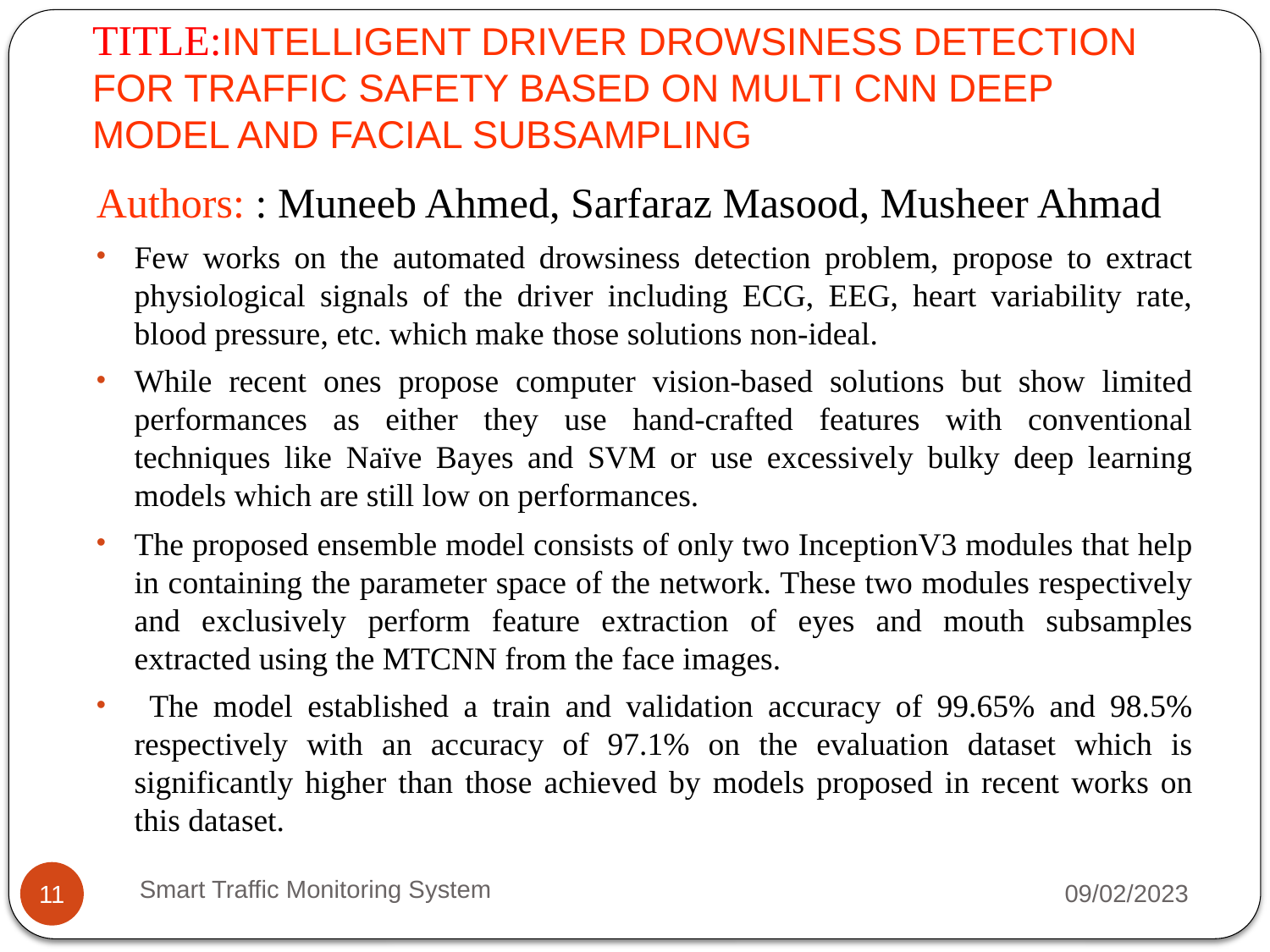

# TITLE:INTELLIGENT DRIVER DROWSINESS DETECTION FOR TRAFFIC SAFETY BASED ON MULTI CNN DEEP MODEL AND FACIAL SUBSAMPLING
Authors: : Muneeb Ahmed, Sarfaraz Masood, Musheer Ahmad
Few works on the automated drowsiness detection problem, propose to extract physiological signals of the driver including ECG, EEG, heart variability rate, blood pressure, etc. which make those solutions non-ideal.
While recent ones propose computer vision-based solutions but show limited performances as either they use hand-crafted features with conventional techniques like Naïve Bayes and SVM or use excessively bulky deep learning models which are still low on performances.
The proposed ensemble model consists of only two InceptionV3 modules that help in containing the parameter space of the network. These two modules respectively and exclusively perform feature extraction of eyes and mouth subsamples extracted using the MTCNN from the face images.
 The model established a train and validation accuracy of 99.65% and 98.5% respectively with an accuracy of 97.1% on the evaluation dataset which is significantly higher than those achieved by models proposed in recent works on this dataset.

Smart Traffic Monitoring System
09/02/2023
11